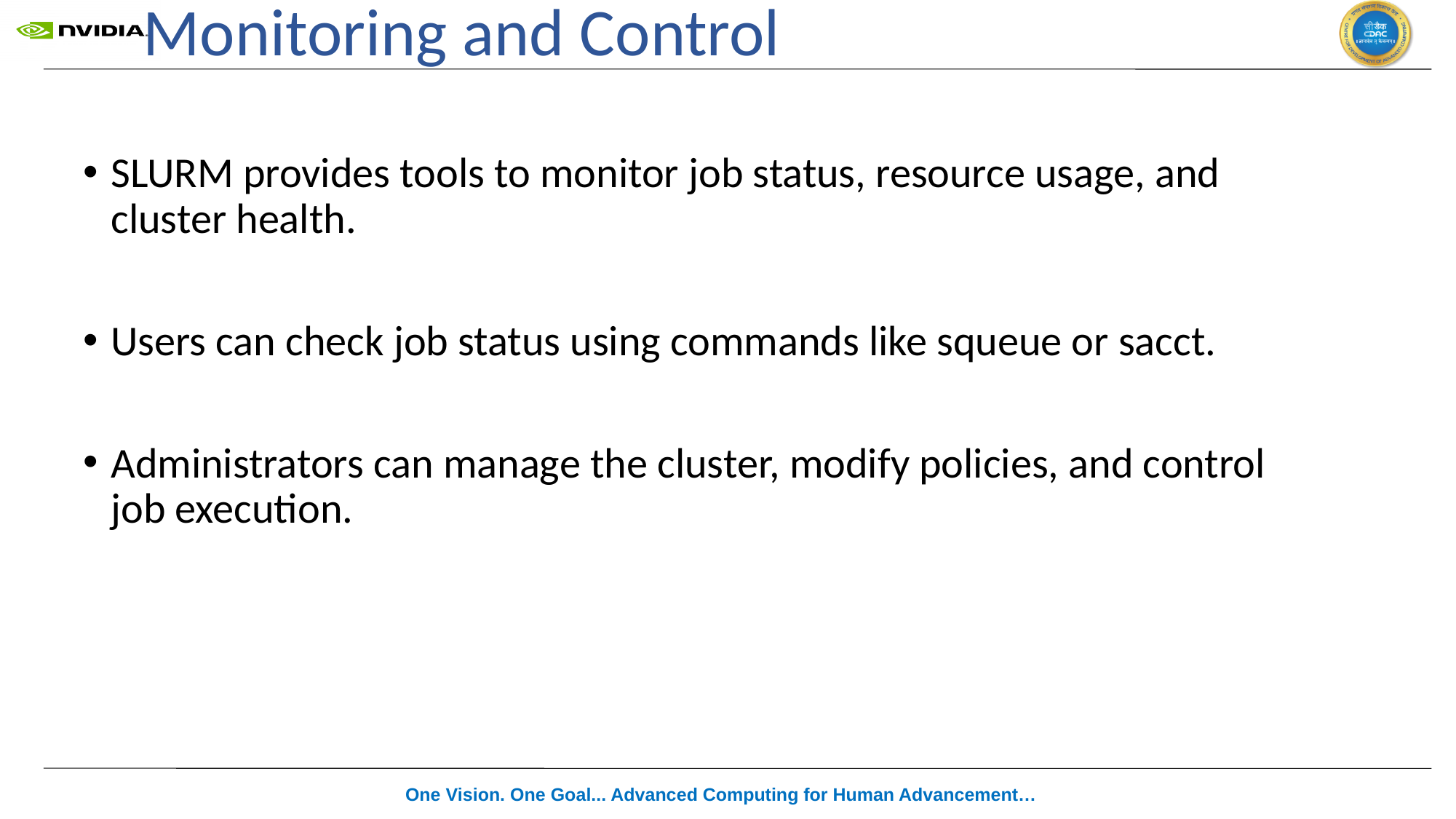

# Monitoring and Control
SLURM provides tools to monitor job status, resource usage, and cluster health.

Users can check job status using commands like squeue or sacct.

Administrators can manage the cluster, modify policies, and control job execution.